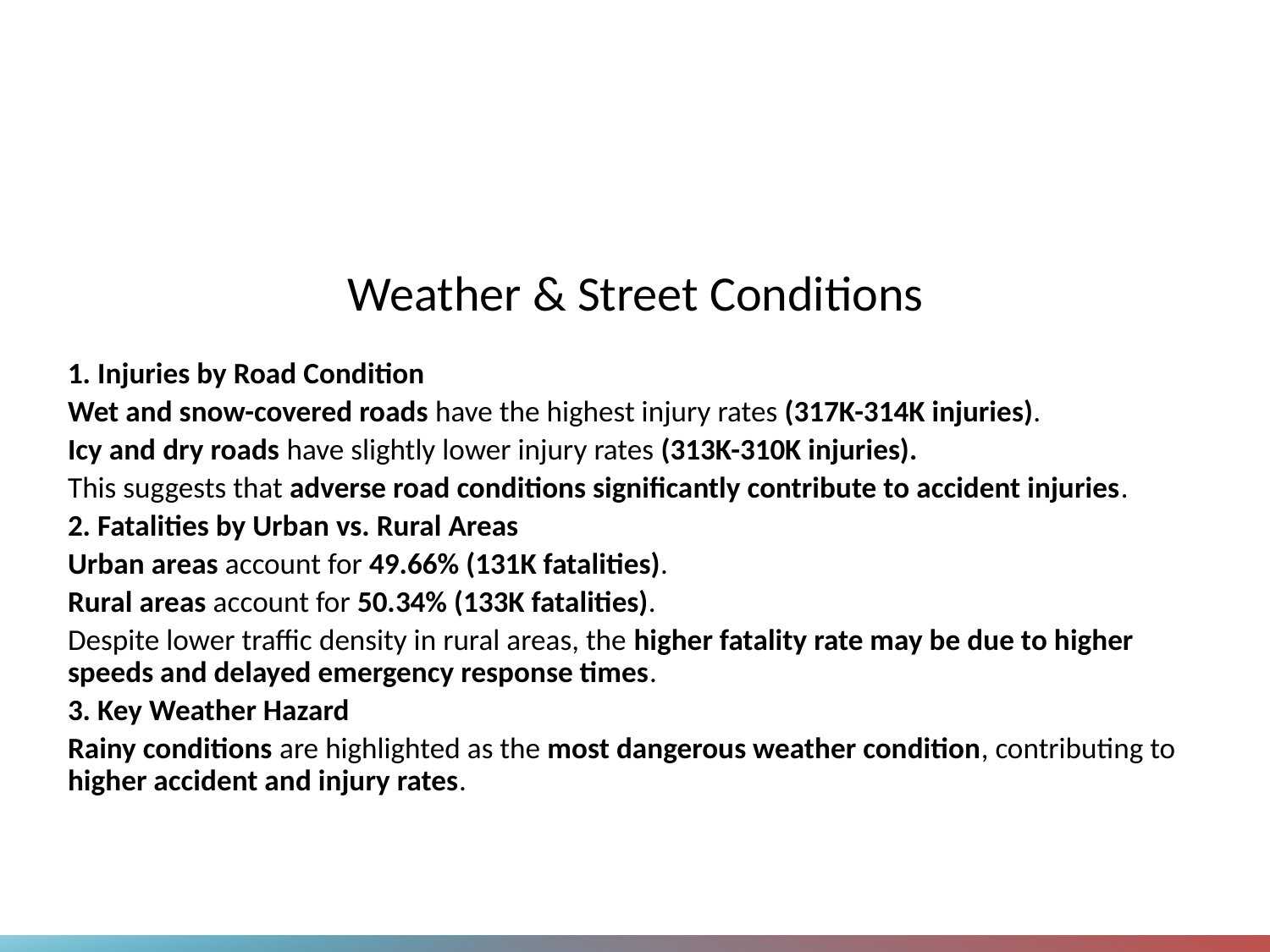

# Weather & Street Conditions

1. Injuries by Road Condition
Wet and snow-covered roads have the highest injury rates (317K-314K injuries).
Icy and dry roads have slightly lower injury rates (313K-310K injuries).
This suggests that adverse road conditions significantly contribute to accident injuries.
2. Fatalities by Urban vs. Rural Areas
Urban areas account for 49.66% (131K fatalities).
Rural areas account for 50.34% (133K fatalities).
Despite lower traffic density in rural areas, the higher fatality rate may be due to higher speeds and delayed emergency response times.
3. Key Weather Hazard
Rainy conditions are highlighted as the most dangerous weather condition, contributing to higher accident and injury rates.